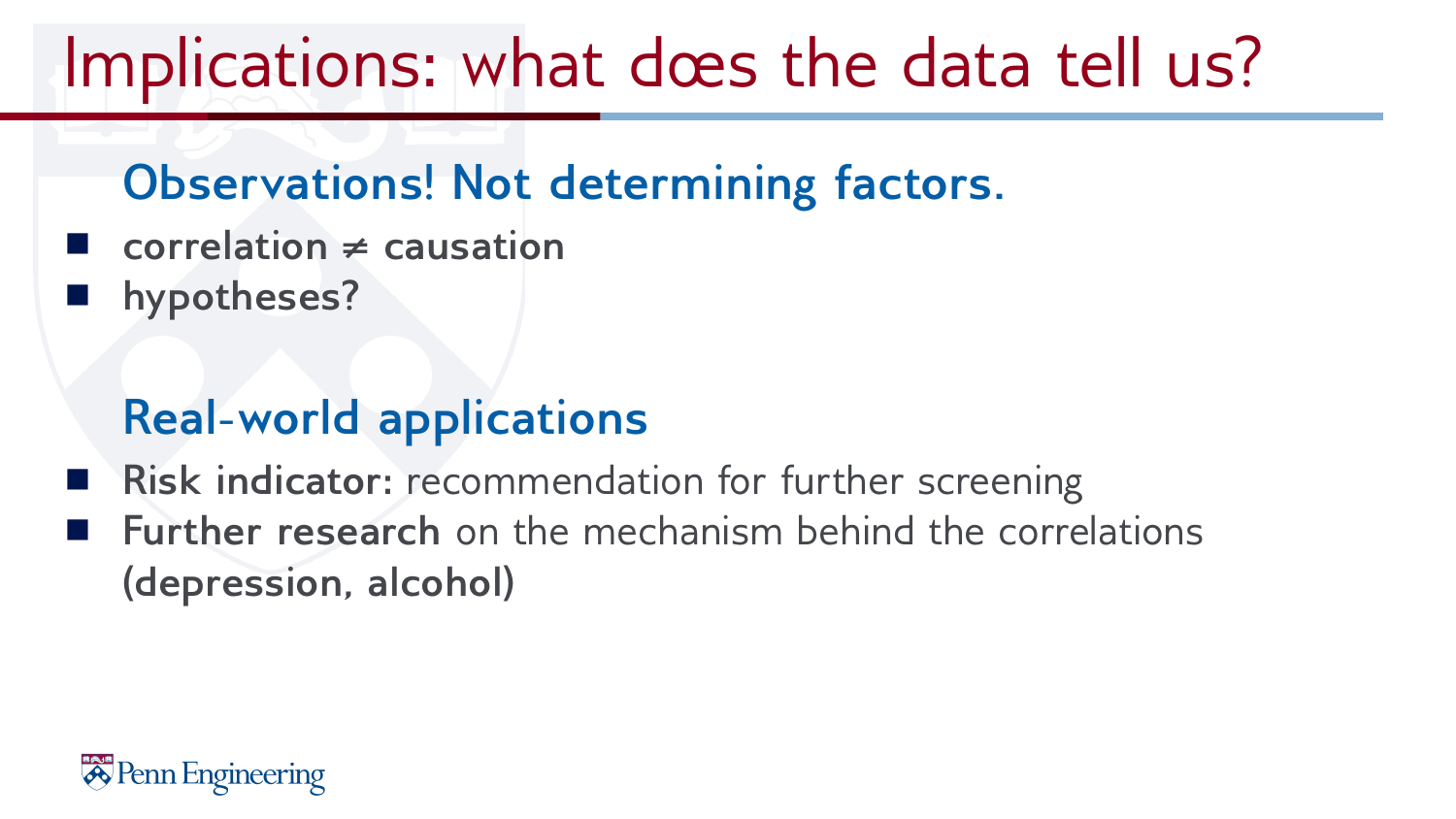

# Implications: what does the data tell us?
Observations! Not determining factors.
correlation ≠ causation
hypotheses?

Real-world applications
Risk indicator: recommendation for further screening
Further research on the mechanism behind the correlations (depression, alcohol)